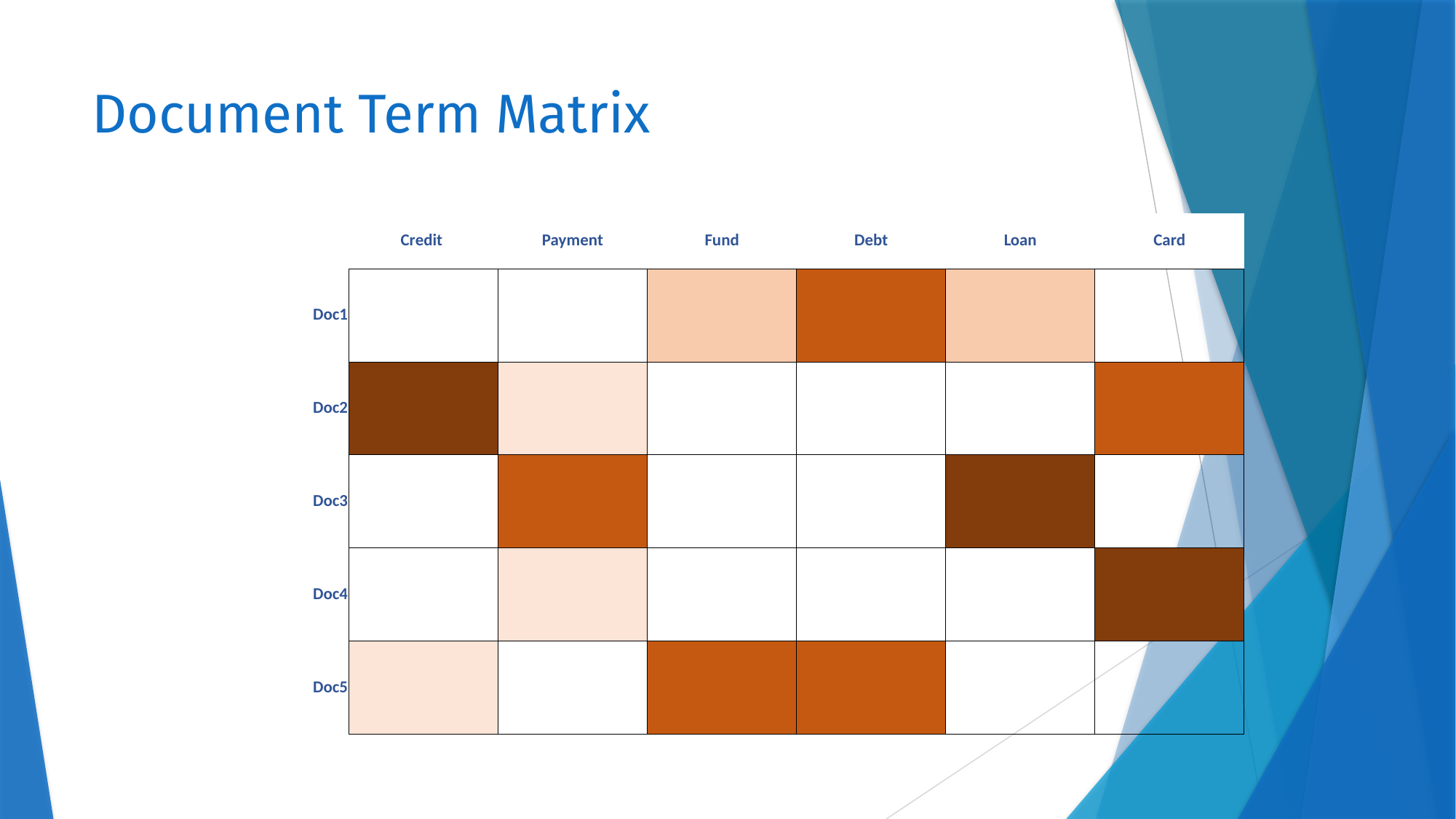

# Document Term Matrix
|  | Credit | Payment | Fund | Debt | Loan | Card |
| --- | --- | --- | --- | --- | --- | --- |
| Doc1 |  |  |  |  |  |  |
| Doc2 |  |  |  |  |  |  |
| Doc3 |  |  |  |  |  |  |
| Doc4 |  |  |  |  |  |  |
| Doc5 |  |  |  |  |  |  |